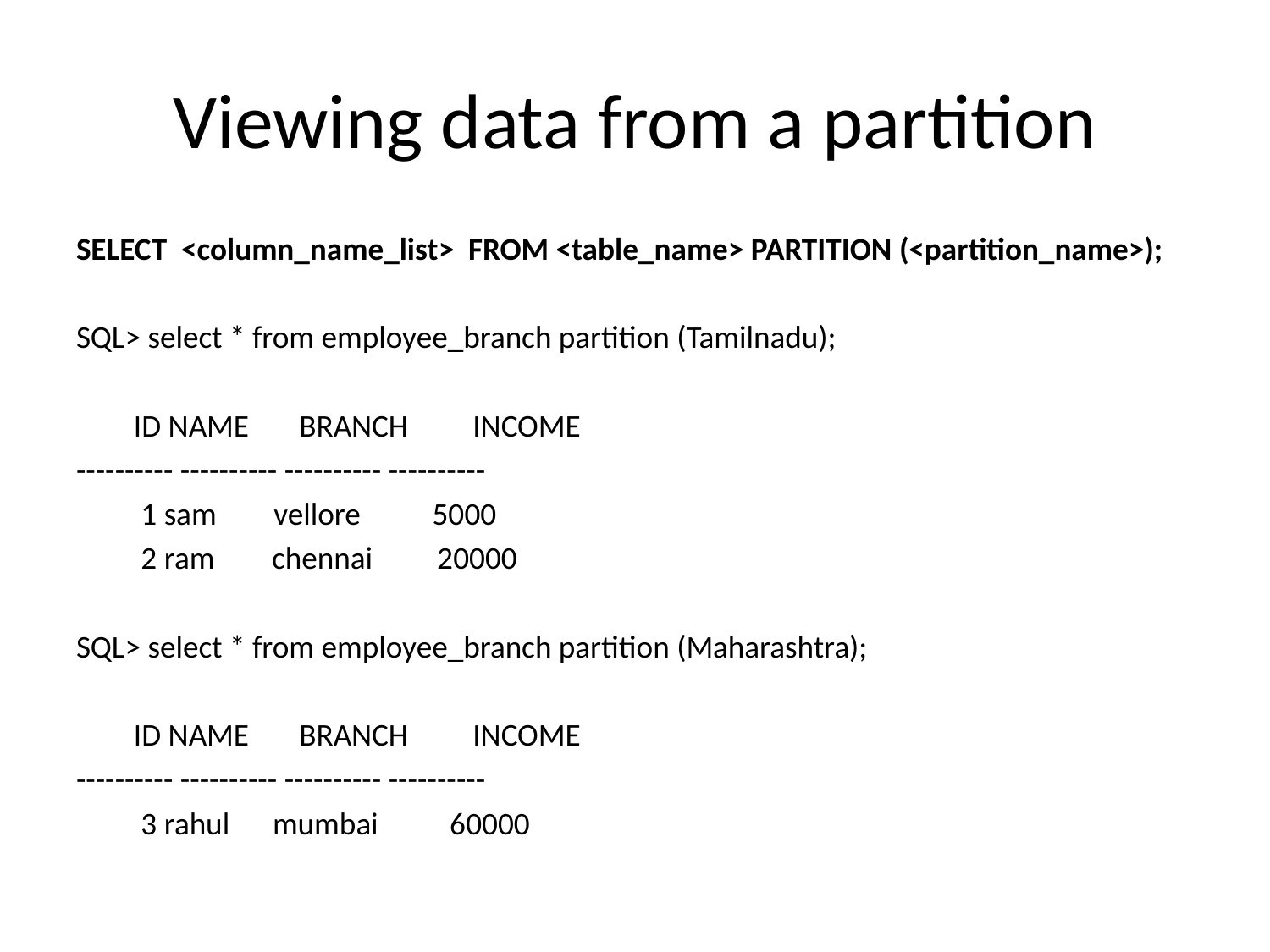

# Viewing data from a partition
SELECT  <column_name_list>  FROM <table_name> PARTITION (<partition_name>);

SQL> select * from employee_branch partition (Tamilnadu);

        ID NAME       BRANCH         INCOME
---------- ---------- ---------- ----------
         1 sam        vellore          5000
         2 ram        chennai         20000

SQL> select * from employee_branch partition (Maharashtra);

        ID NAME       BRANCH         INCOME
---------- ---------- ---------- ----------
         3 rahul      mumbai          60000